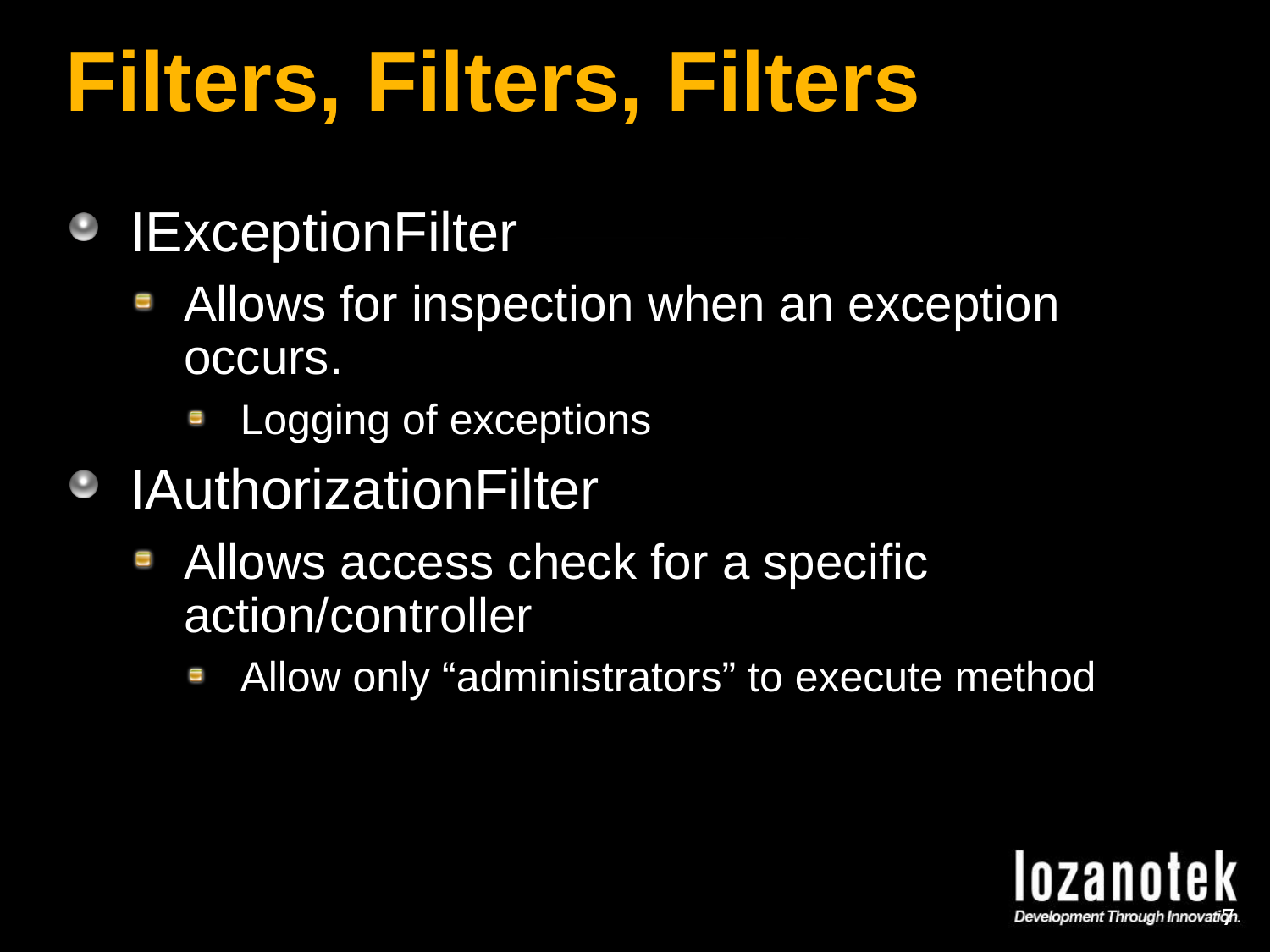

# Filters, Filters, Filters
IExceptionFilter
Allows for inspection when an exception occurs.
Logging of exceptions
IAuthorizationFilter
Allows access check for a specific action/controller
Allow only “administrators” to execute method
7